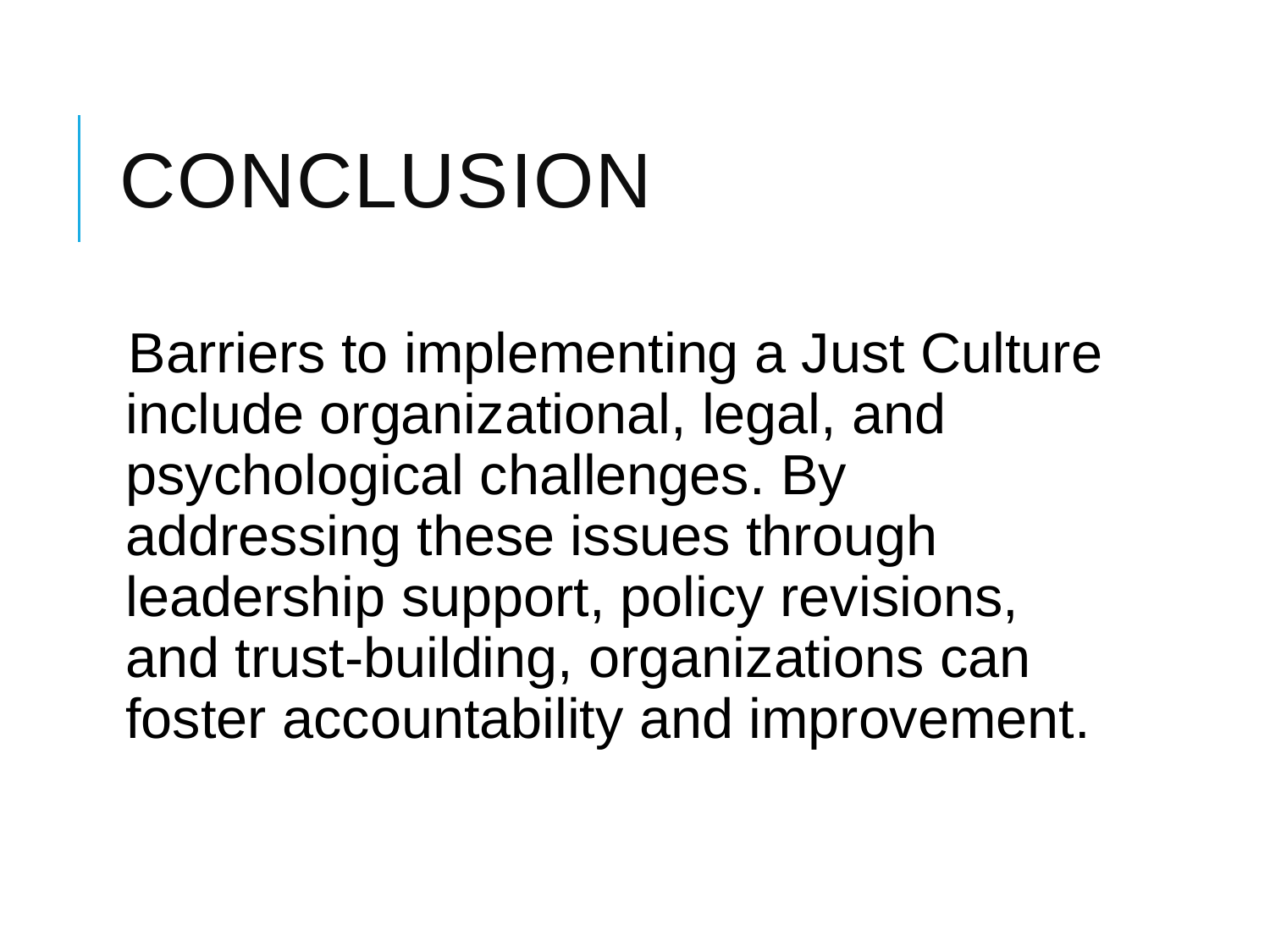

# Conclusion
Barriers to implementing a Just Culture include organizational, legal, and psychological challenges. By addressing these issues through leadership support, policy revisions, and trust-building, organizations can foster accountability and improvement.